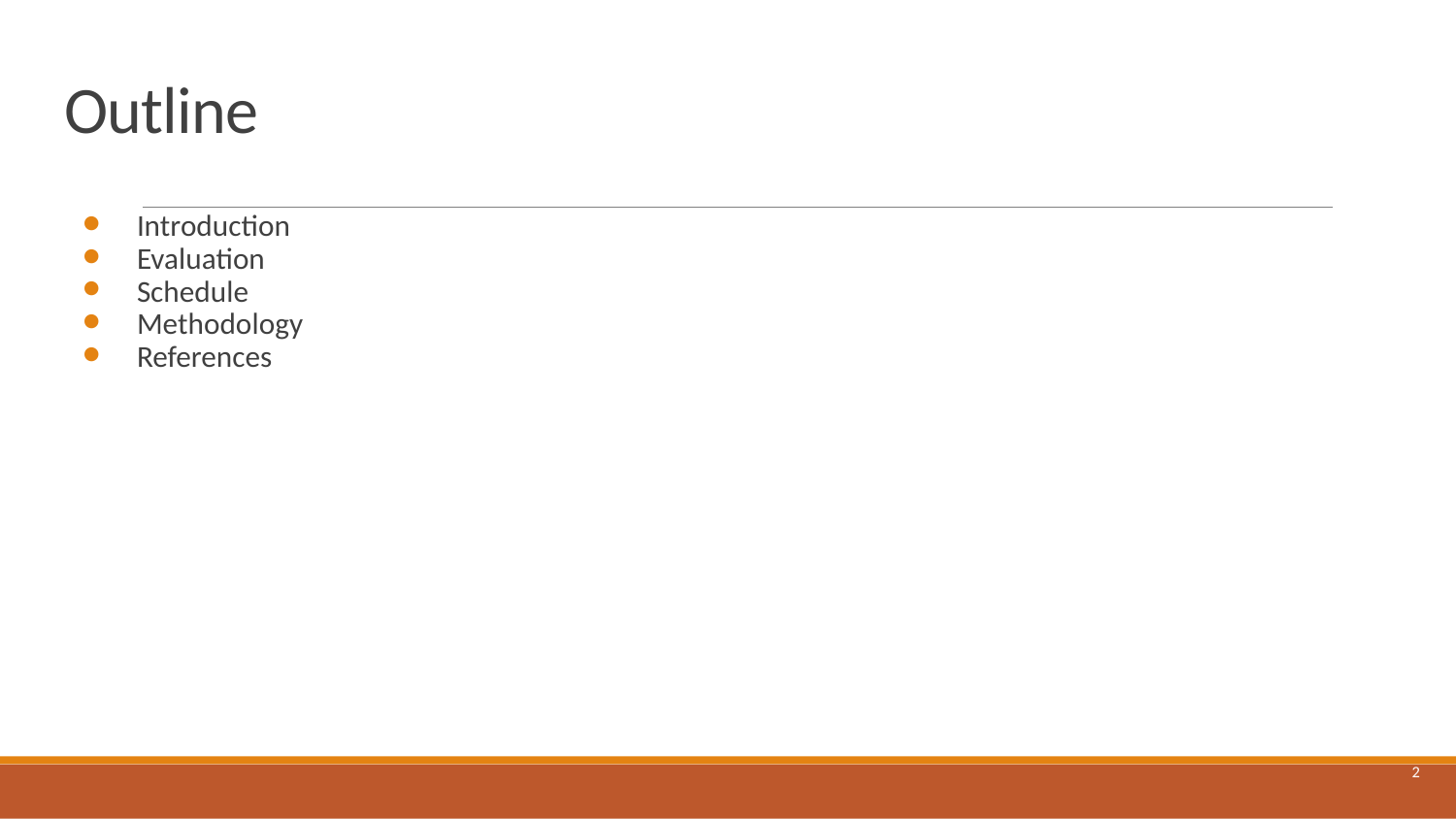

# Outline
Introduction
Evaluation
Schedule
Methodology
References
2